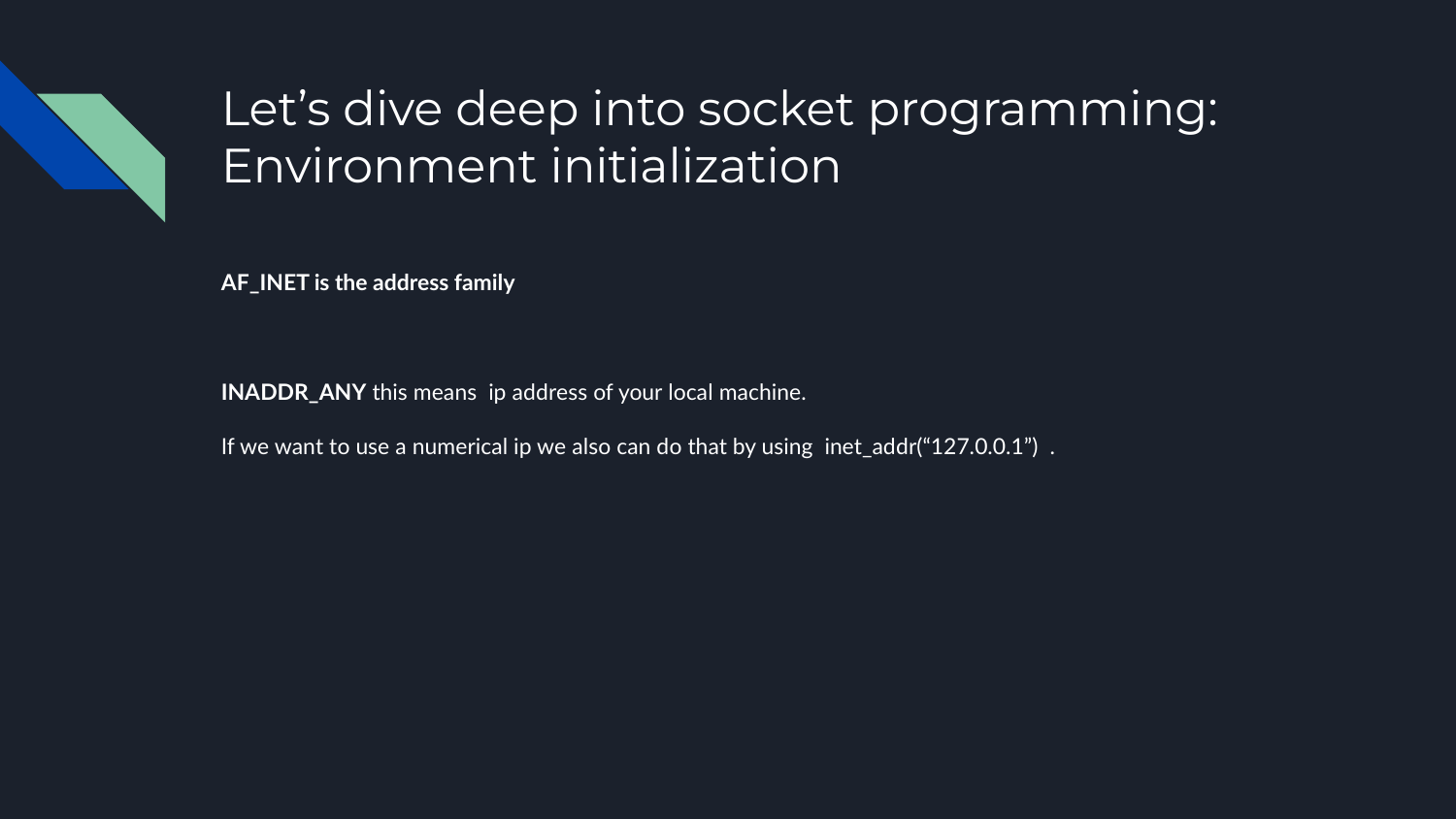

# Let’s dive deep into socket programming:
Environment initialization

AF_INET is the address family

INADDR_ANY this means  ip address of your local machine.
If we want to use a numerical ip we also can do that by using  inet_addr(“127.0.0.1”)  .